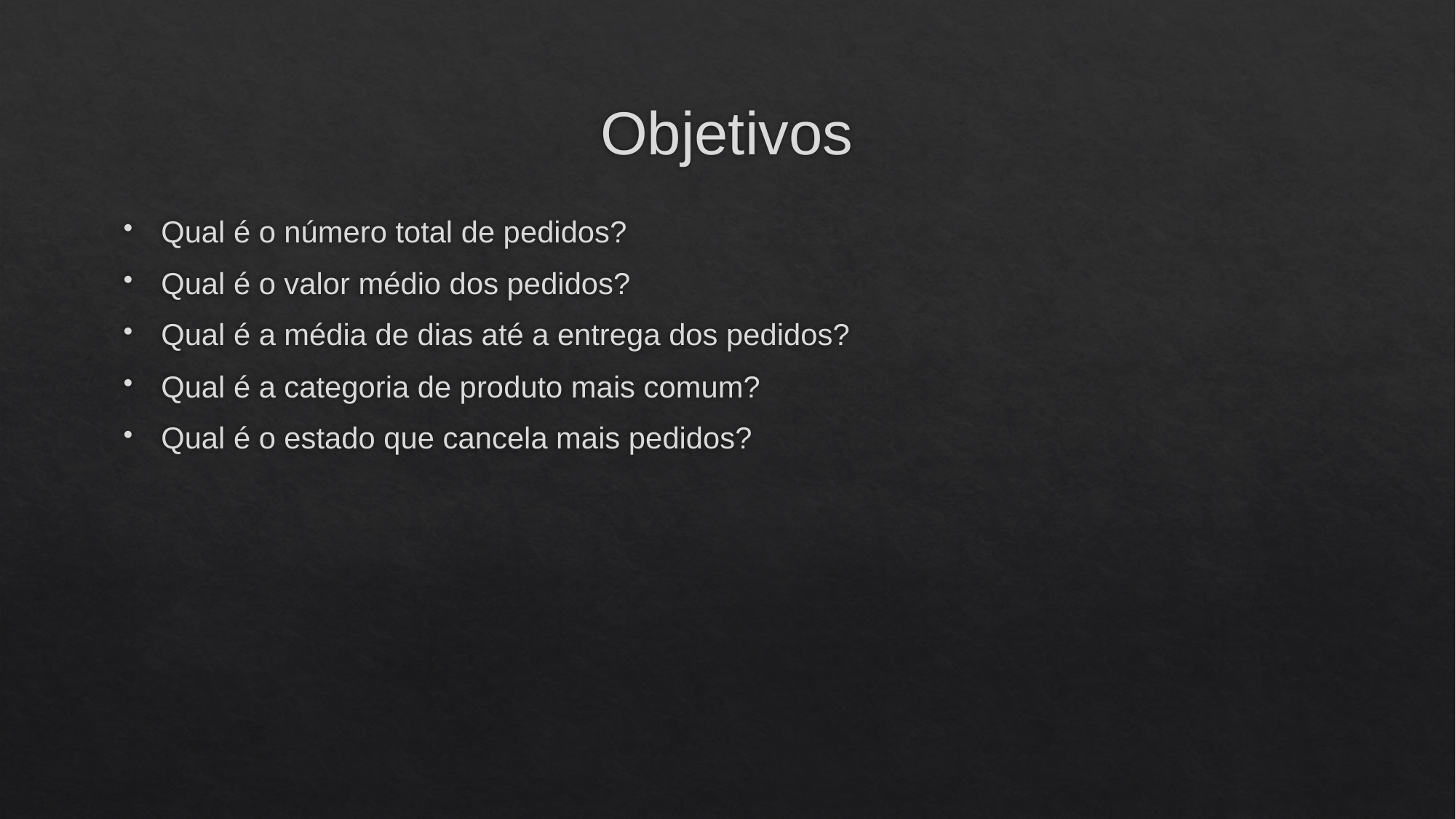

# Objetivos
Qual é o número total de pedidos?
Qual é o valor médio dos pedidos?
Qual é a média de dias até a entrega dos pedidos?
Qual é a categoria de produto mais comum?
Qual é o estado que cancela mais pedidos?